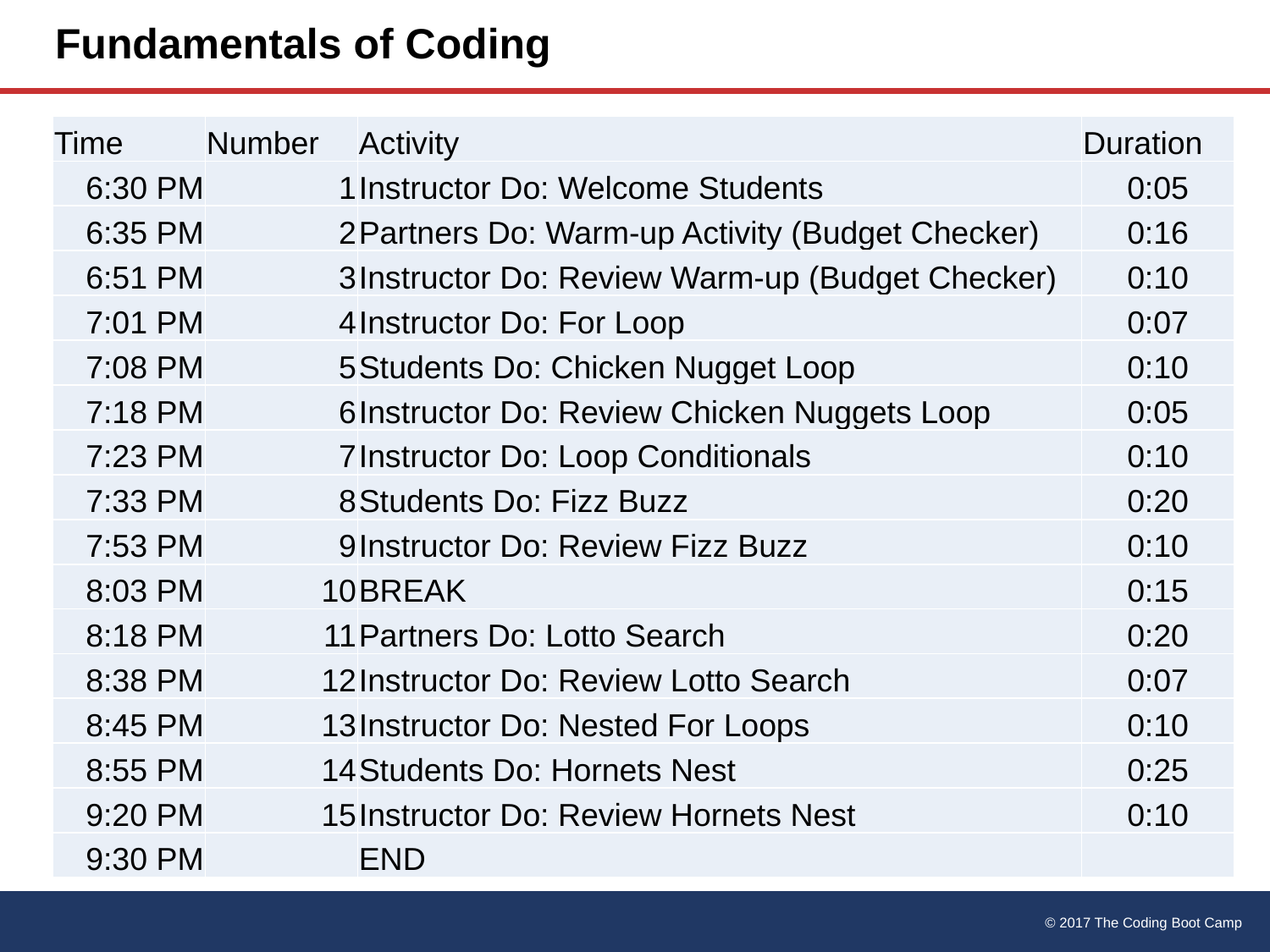

# Fundamentals of Coding
| Time | Number | Activity | Duration |
| --- | --- | --- | --- |
| 6:30 PM | 1 | Instructor Do: Welcome Students | 0:05 |
| 6:35 PM | 2 | Partners Do: Warm-up Activity (Budget Checker) | 0:16 |
| 6:51 PM | 3 | Instructor Do: Review Warm-up (Budget Checker) | 0:10 |
| 7:01 PM | 4 | Instructor Do: For Loop | 0:07 |
| 7:08 PM | 5 | Students Do: Chicken Nugget Loop | 0:10 |
| 7:18 PM | 6 | Instructor Do: Review Chicken Nuggets Loop | 0:05 |
| 7:23 PM | 7 | Instructor Do: Loop Conditionals | 0:10 |
| 7:33 PM | 8 | Students Do: Fizz Buzz | 0:20 |
| 7:53 PM | 9 | Instructor Do: Review Fizz Buzz | 0:10 |
| 8:03 PM | 10 | BREAK | 0:15 |
| 8:18 PM | 11 | Partners Do: Lotto Search | 0:20 |
| 8:38 PM | 12 | Instructor Do: Review Lotto Search | 0:07 |
| 8:45 PM | 13 | Instructor Do: Nested For Loops | 0:10 |
| 8:55 PM | 14 | Students Do: Hornets Nest | 0:25 |
| 9:20 PM | 15 | Instructor Do: Review Hornets Nest | 0:10 |
| 9:30 PM |  | END |  |